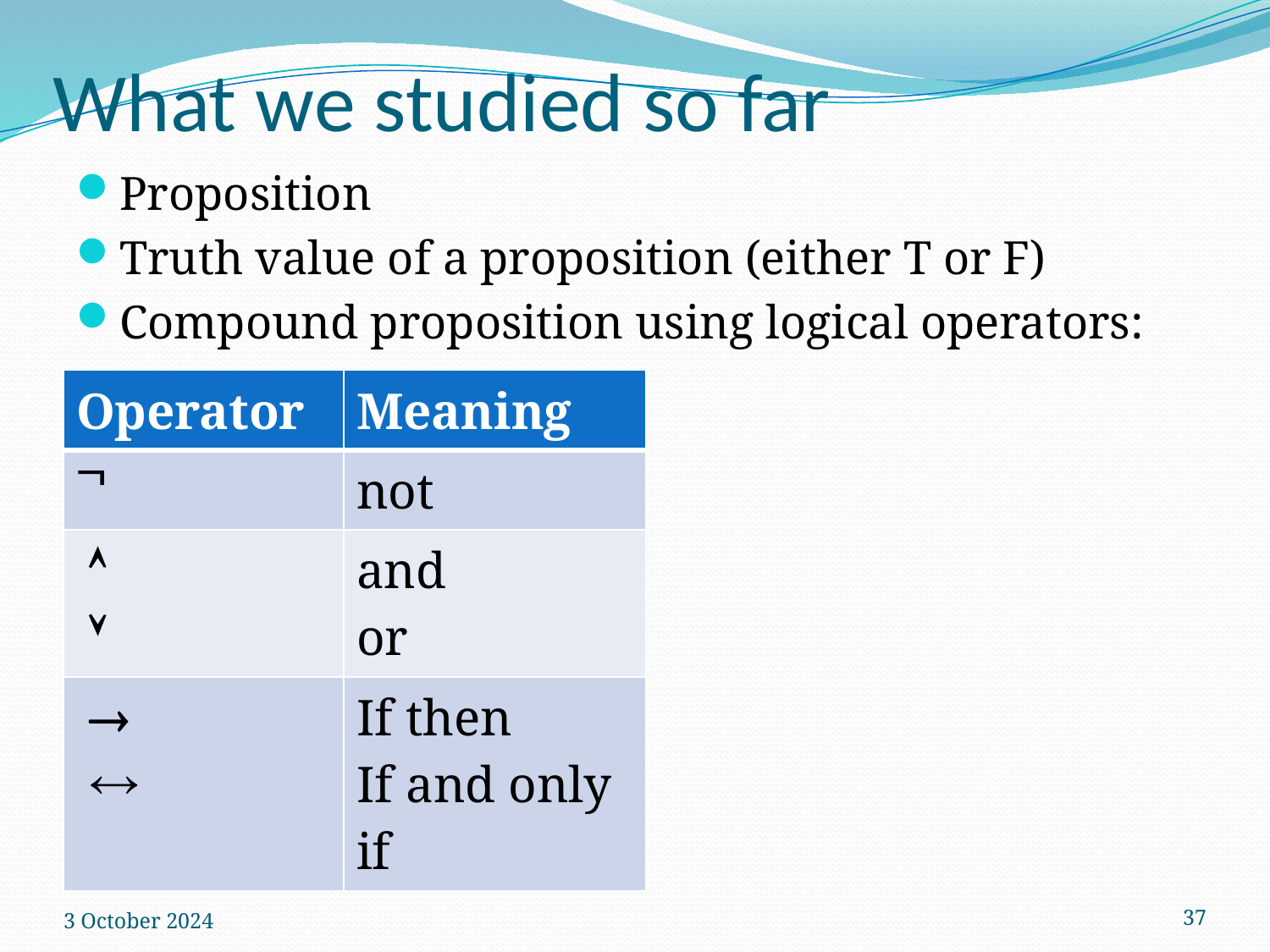

# What we studied so far
Proposition
Truth value of a proposition (either T or F)
Compound proposition using logical operators:

Truth table
| Operator | Meaning |
| --- | --- |
| ¬ | not |
| ∧ ∨ | and or |
| → ↔ | If then If and only if |
3 October 2024
37